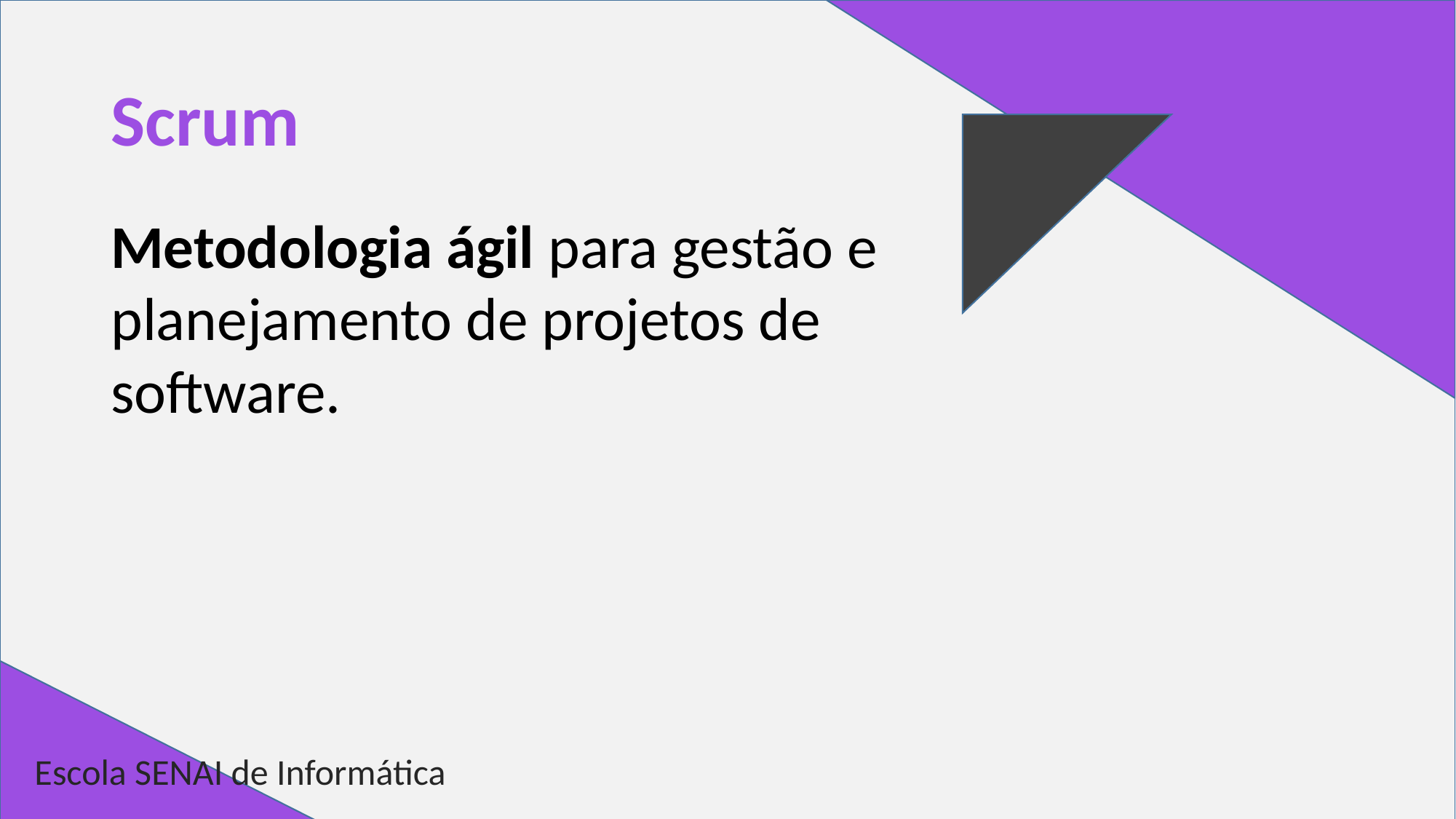

# Scrum
Metodologia ágil para gestão e planejamento de projetos de software.